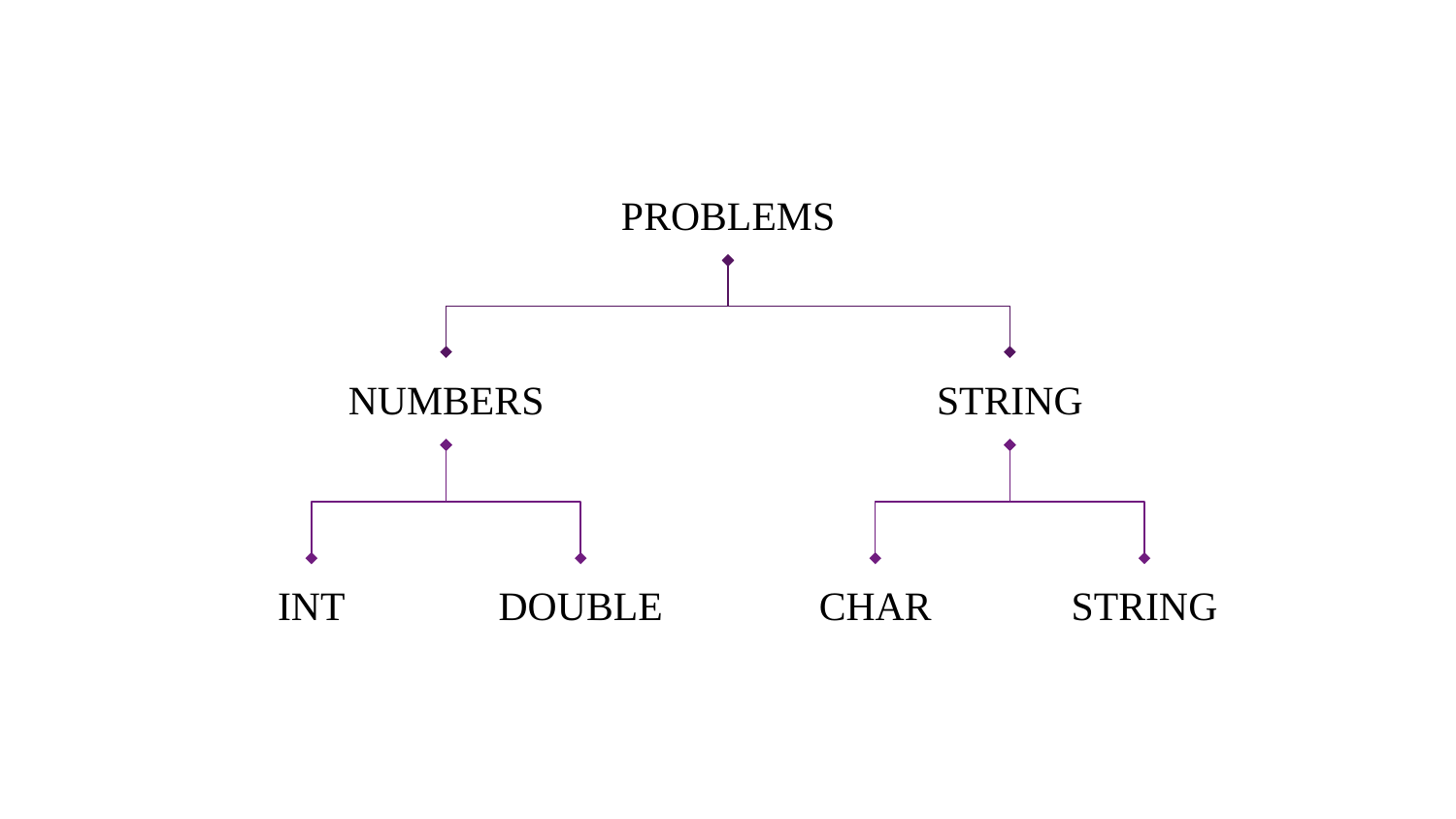

PROBLEMS
NUMBERS
STRING
INT
DOUBLE
CHAR
STRING